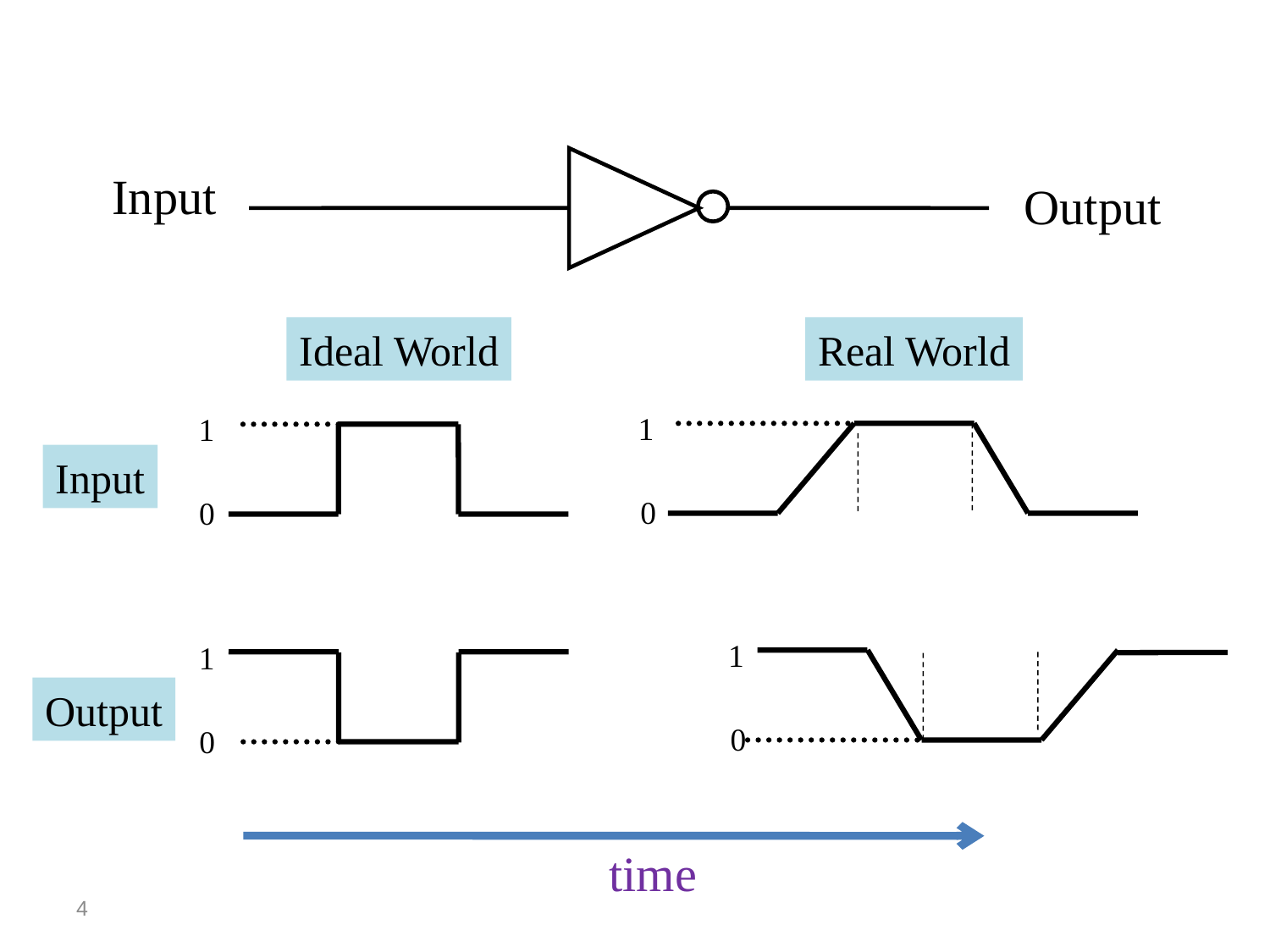

Input
Output
Ideal World
Real World
1

0

1

0
Input
1

0

1

0

Output
time
4